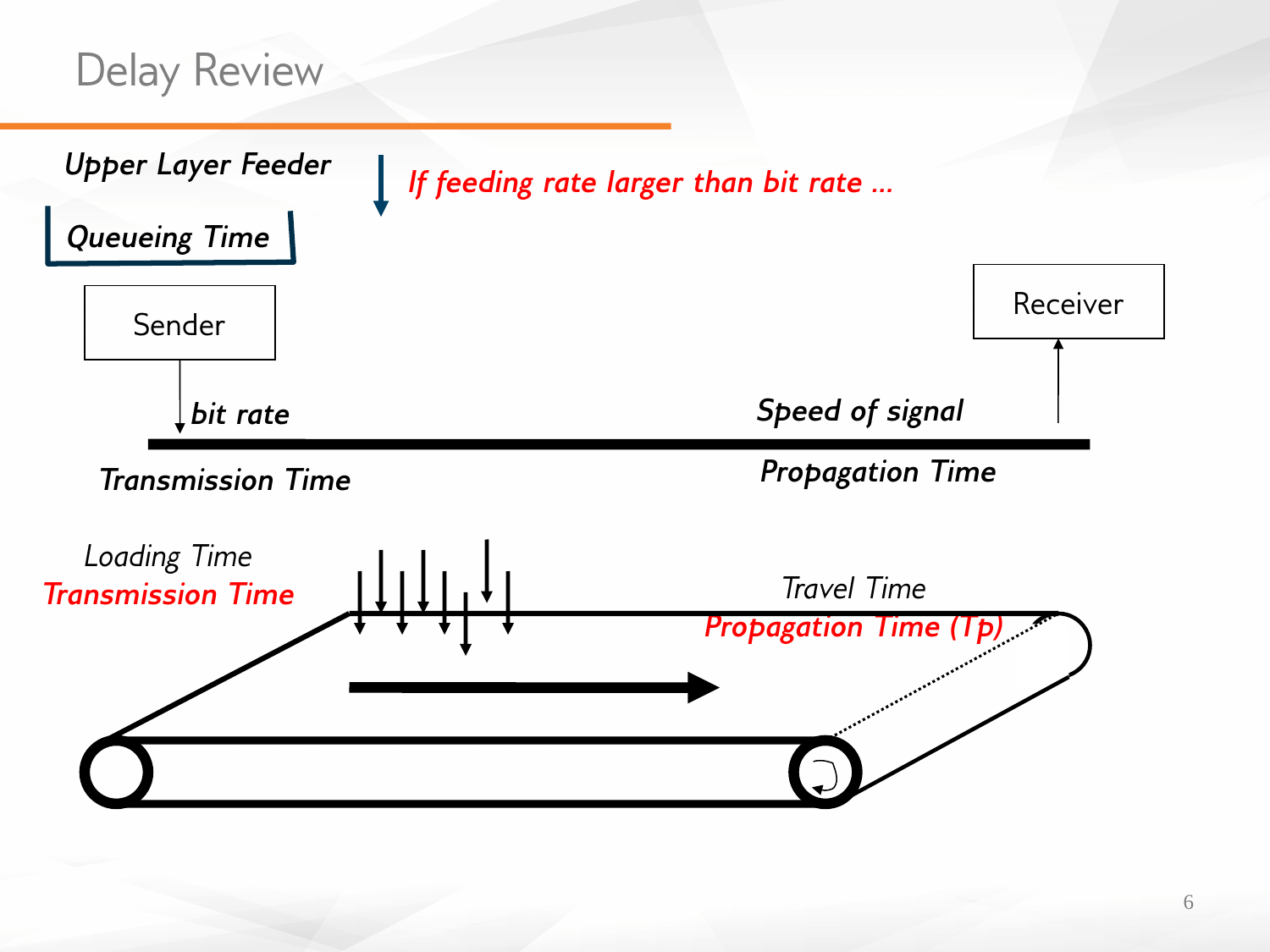

# Delay Review
Upper Layer Feeder
If feeding rate larger than bit rate …

Queueing Time
Receiver
Sender

Speed of signal
bit rate

Propagation Time
Transmission Time
Loading Time
Transmission Time

Travel Time
Propagation Time (Tp)

6